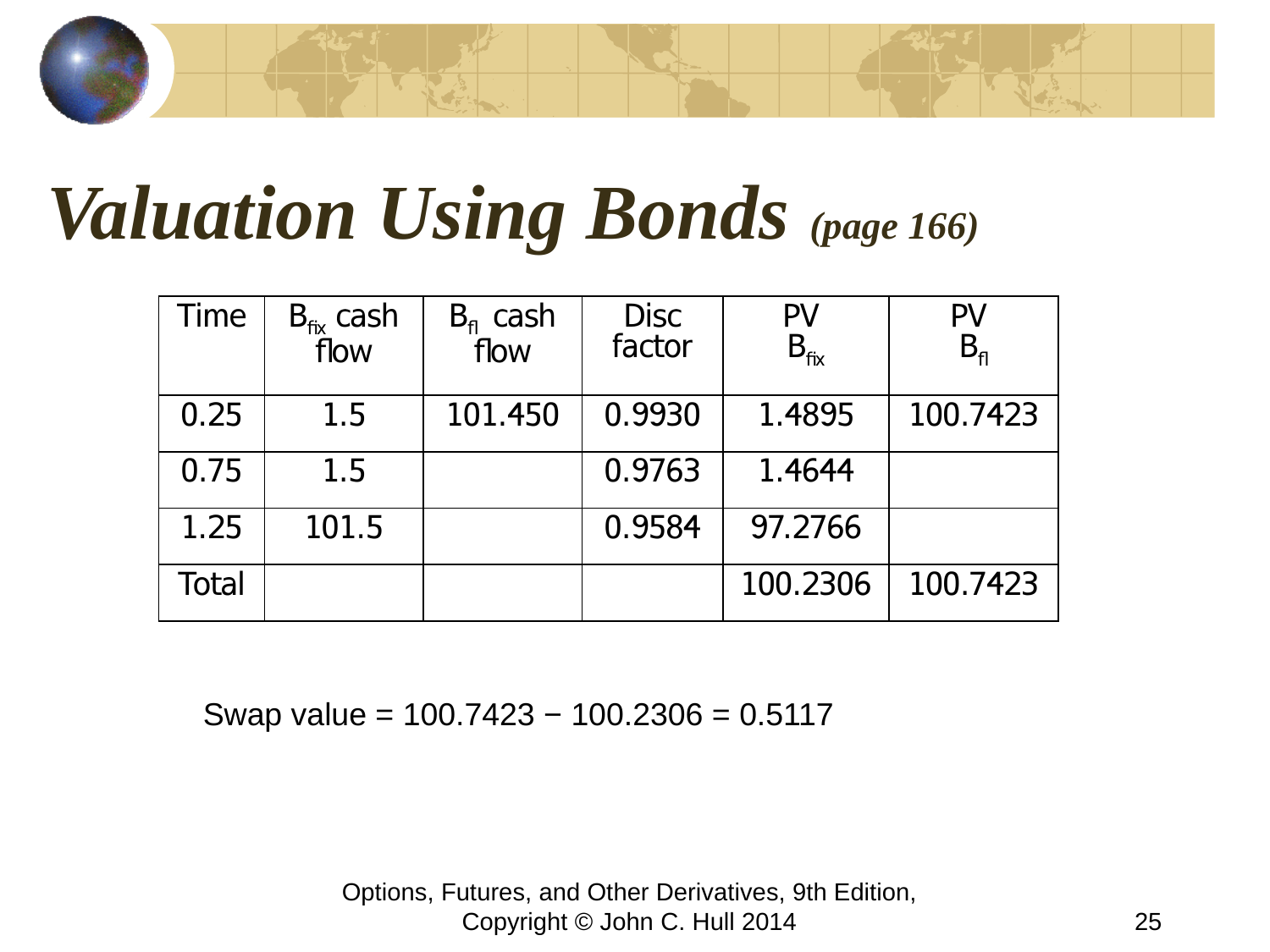

# Valuation Using Bonds (page 166)
| Time | Bfix cash flow | Bfl cash flow | Disc factor | PV Bfix | PV Bfl |
| --- | --- | --- | --- | --- | --- |
| 0.25 | 1.5 | 101.450 | 0.9930 | 1.4895 | 100.7423 |
| 0.75 | 1.5 |  | 0.9763 | 1.4644 |  |
| 1.25 | 101.5 |  | 0.9584 | 97.2766 |  |
| Total |  |  |  | 100.2306 | 100.7423 |
Swap value = 100.7423 − 100.2306 = 0.5117
Options, Futures, and Other Derivatives, 9th Edition, Copyright © John C. Hull 2014
25